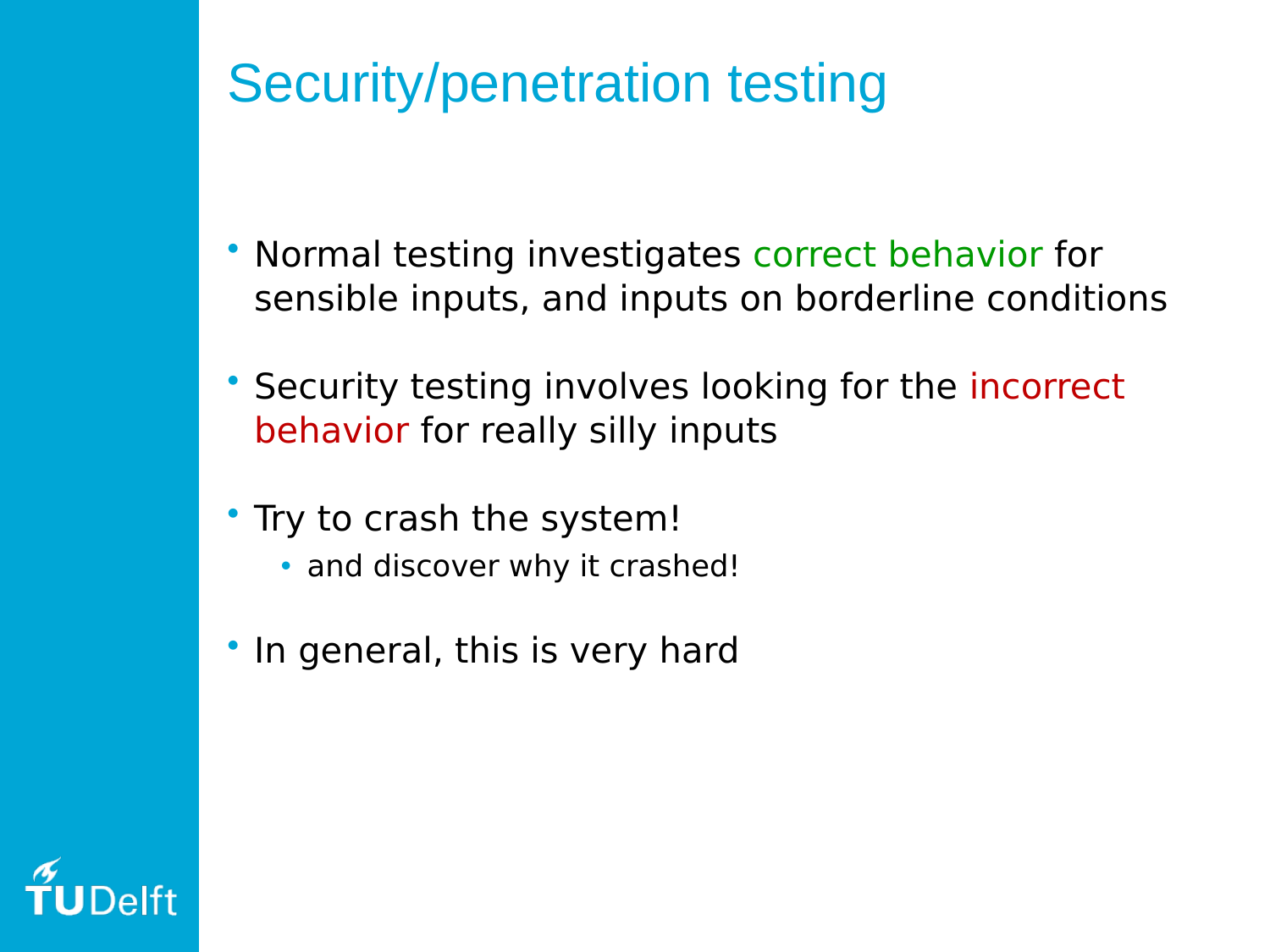

# Security/penetration testing
Normal testing investigates correct behavior for sensible inputs, and inputs on borderline conditions

Security testing involves looking for the incorrect behavior for really silly inputs

Try to crash the system!
and discover why it crashed!

In general, this is very hard